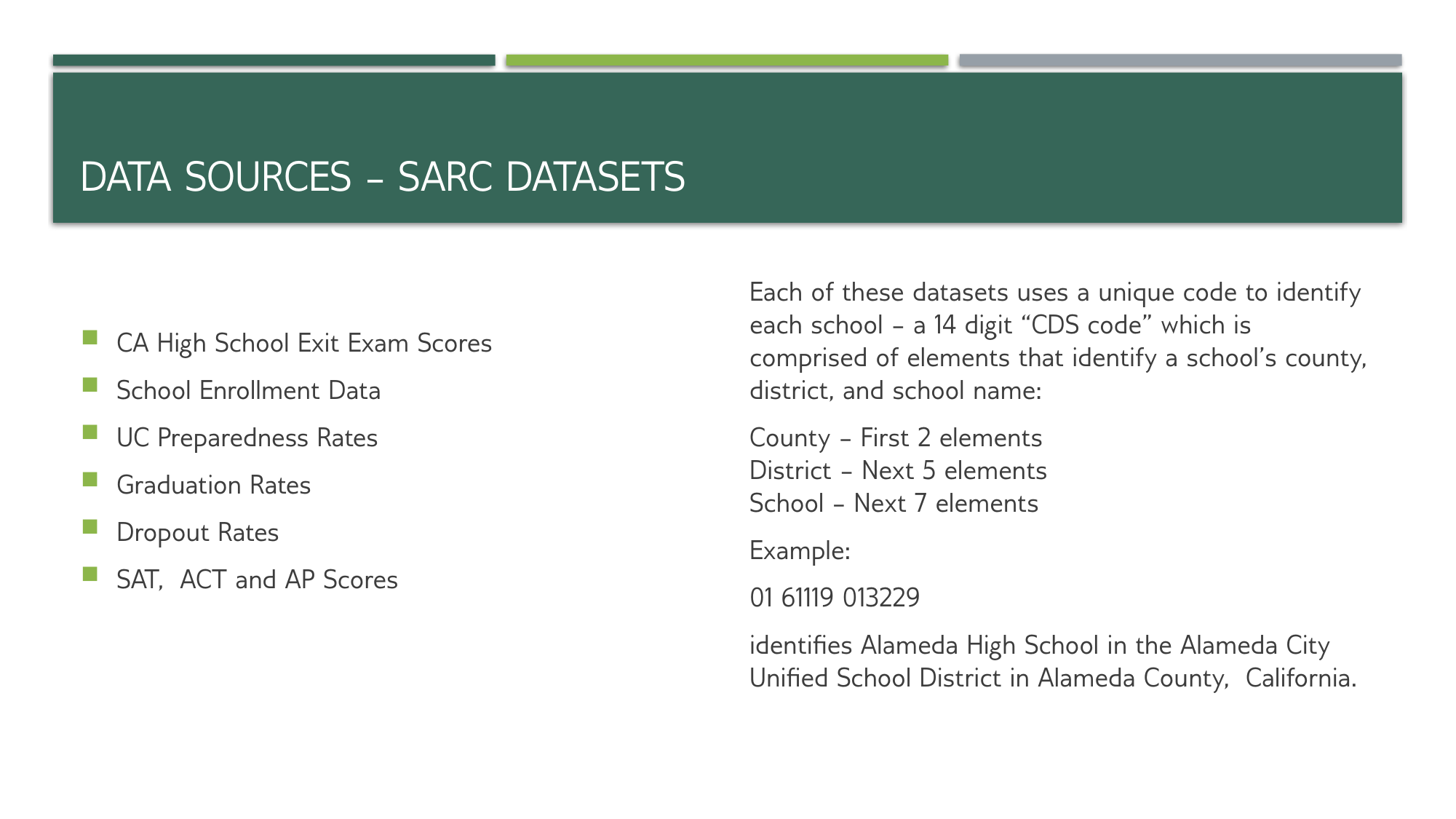

# Data Sources – SARC datasets
CA High School Exit Exam Scores
School Enrollment Data
UC Preparedness Rates
Graduation Rates
Dropout Rates
SAT,  ACT and AP Scores

Each of these datasets uses a unique code to identify each school – a 14 digit “CDS code” which is comprised of elements that identify a school’s county, district, and school name:
County – First 2 elements
District – Next 5 elements
School – Next 7 elements
Example:
01 61119 013229
identifies Alameda High School in the Alameda City Unified School District in Alameda County,  California.